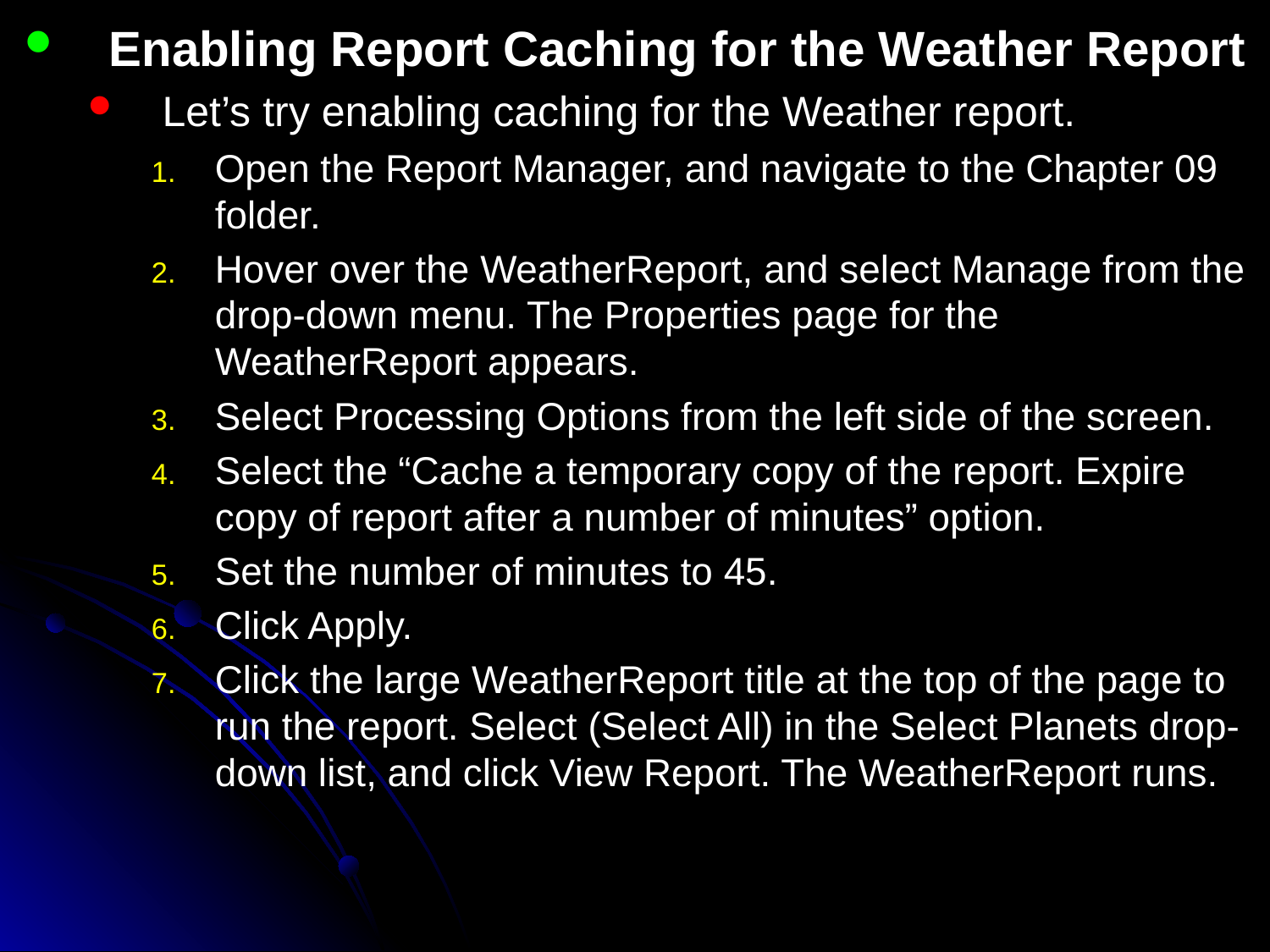

Enabling Report Caching for the Weather Report
Let’s try enabling caching for the Weather report.
Open the Report Manager, and navigate to the Chapter 09 folder.
Hover over the WeatherReport, and select Manage from the drop-down menu. The Properties page for the WeatherReport appears.
Select Processing Options from the left side of the screen.
Select the “Cache a temporary copy of the report. Expire copy of report after a number of minutes” option.
Set the number of minutes to 45.
Click Apply.
Click the large WeatherReport title at the top of the page to run the report. Select (Select All) in the Select Planets drop-down list, and click View Report. The WeatherReport runs.